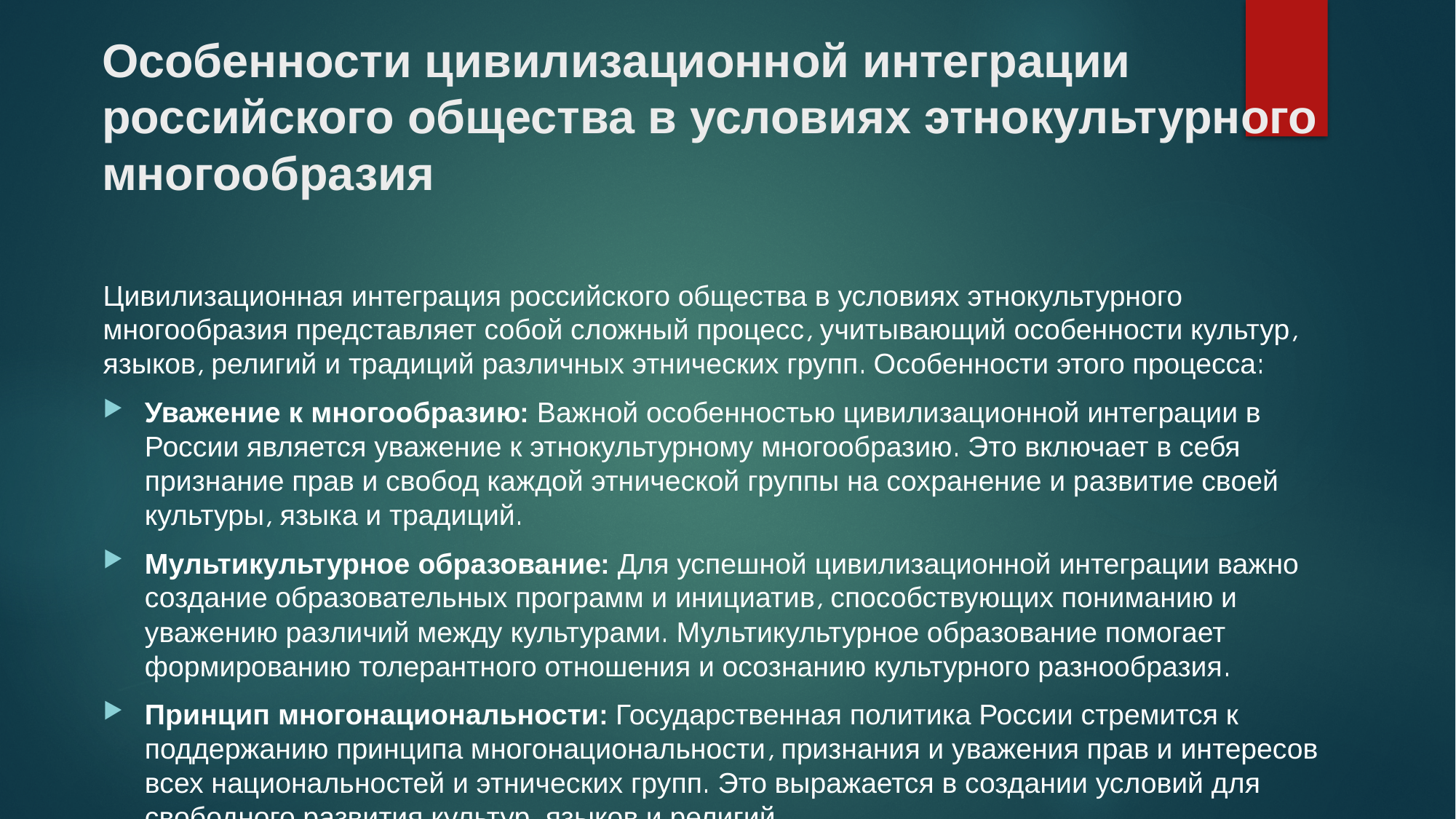

# Особенности цивилизационной интеграции российского общества в условиях этнокультурного многообразия
Цивилизационная интеграция российского общества в условиях этнокультурного многообразия представляет собой сложный процесс, учитывающий особенности культур, языков, религий и традиций различных этнических групп. Особенности этого процесса:
Уважение к многообразию: Важной особенностью цивилизационной интеграции в России является уважение к этнокультурному многообразию. Это включает в себя признание прав и свобод каждой этнической группы на сохранение и развитие своей культуры, языка и традиций.
Мультикультурное образование: Для успешной цивилизационной интеграции важно создание образовательных программ и инициатив, способствующих пониманию и уважению различий между культурами. Мультикультурное образование помогает формированию толерантного отношения и осознанию культурного разнообразия.
Принцип многонациональности: Государственная политика России стремится к поддержанию принципа многонациональности, признания и уважения прав и интересов всех национальностей и этнических групп. Это выражается в создании условий для свободного развития культур, языков и религий.